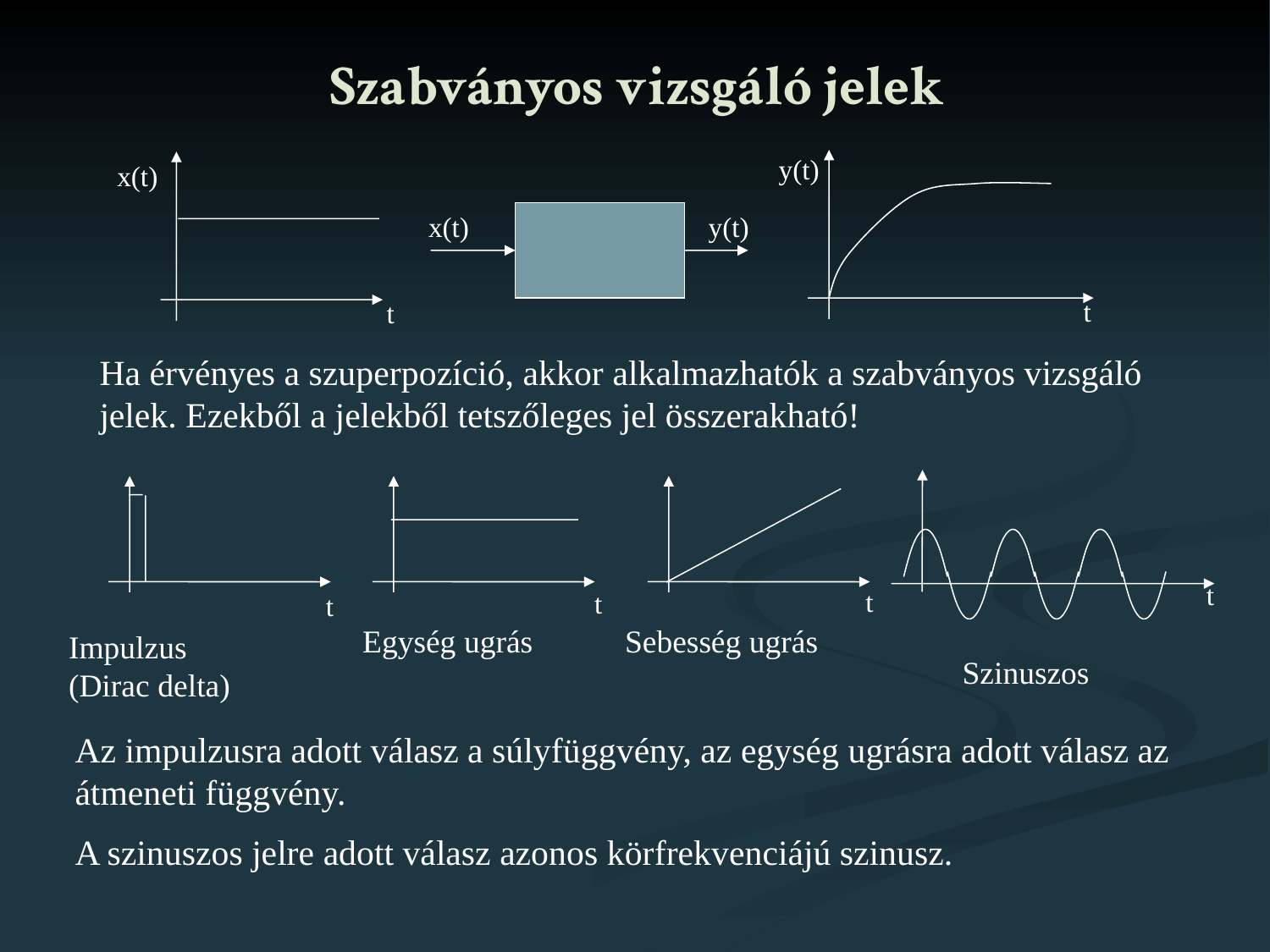

# Szabványos vizsgáló jelek

y(t)

x(t)

x(t)
y(t)

t
t

Ha érvényes a szuperpozíció, akkor alkalmazhatók a szabványos vizsgáló jelek. Ezekből a jelekből tetszőleges jel összerakható!

t

t

t
t

Egység ugrás
Sebesség ugrás
Impulzus (Dirac delta)
Szinuszos
Az impulzusra adott válasz a súlyfüggvény, az egység ugrásra adott válasz az átmeneti függvény.
A szinuszos jelre adott válasz azonos körfrekvenciájú szinusz.